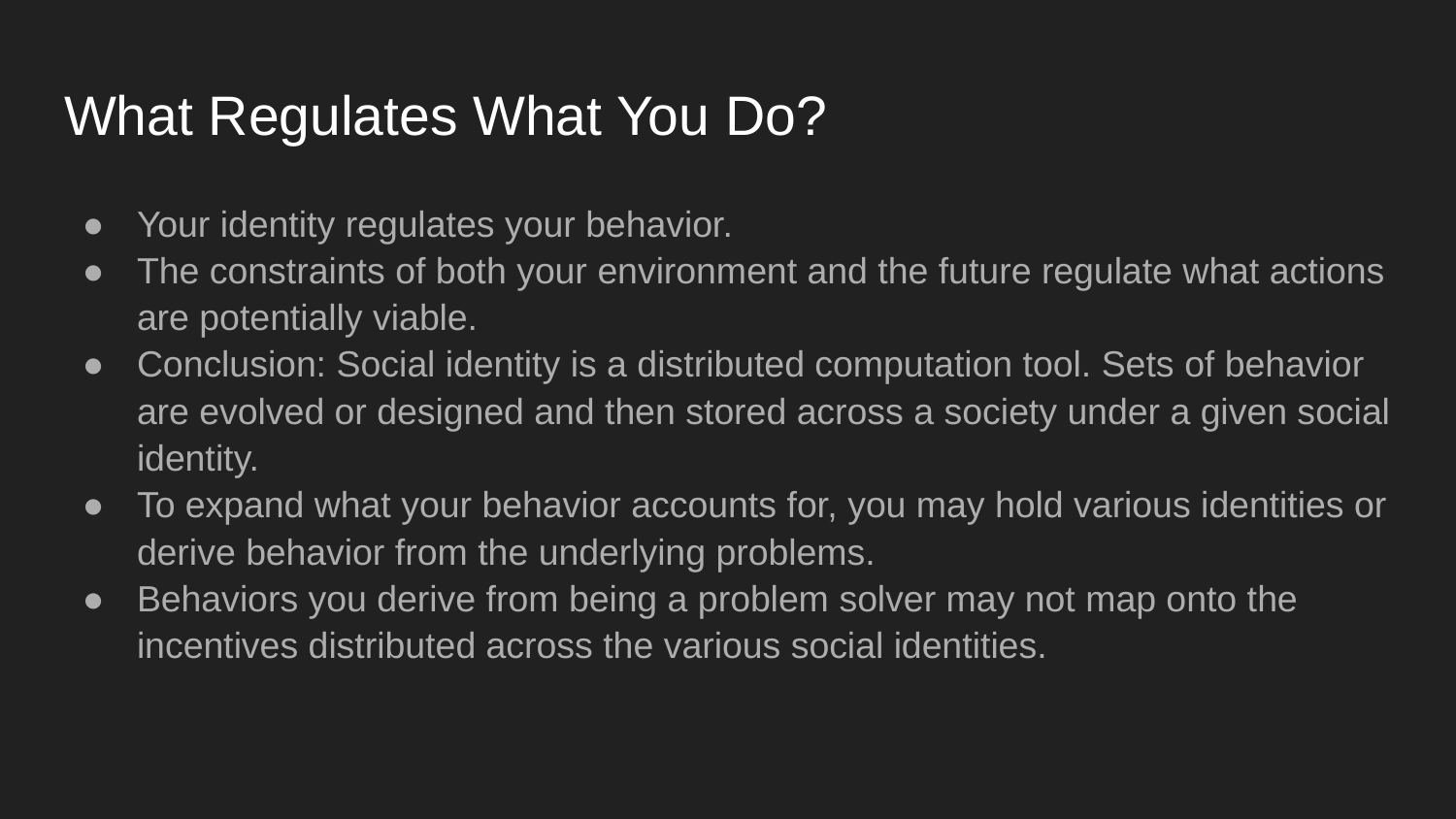

# What Regulates What You Do?
Your identity regulates your behavior.
The constraints of both your environment and the future regulate what actions are potentially viable.
Conclusion: Social identity is a distributed computation tool. Sets of behavior are evolved or designed and then stored across a society under a given social identity.
To expand what your behavior accounts for, you may hold various identities or derive behavior from the underlying problems.
Behaviors you derive from being a problem solver may not map onto the incentives distributed across the various social identities.